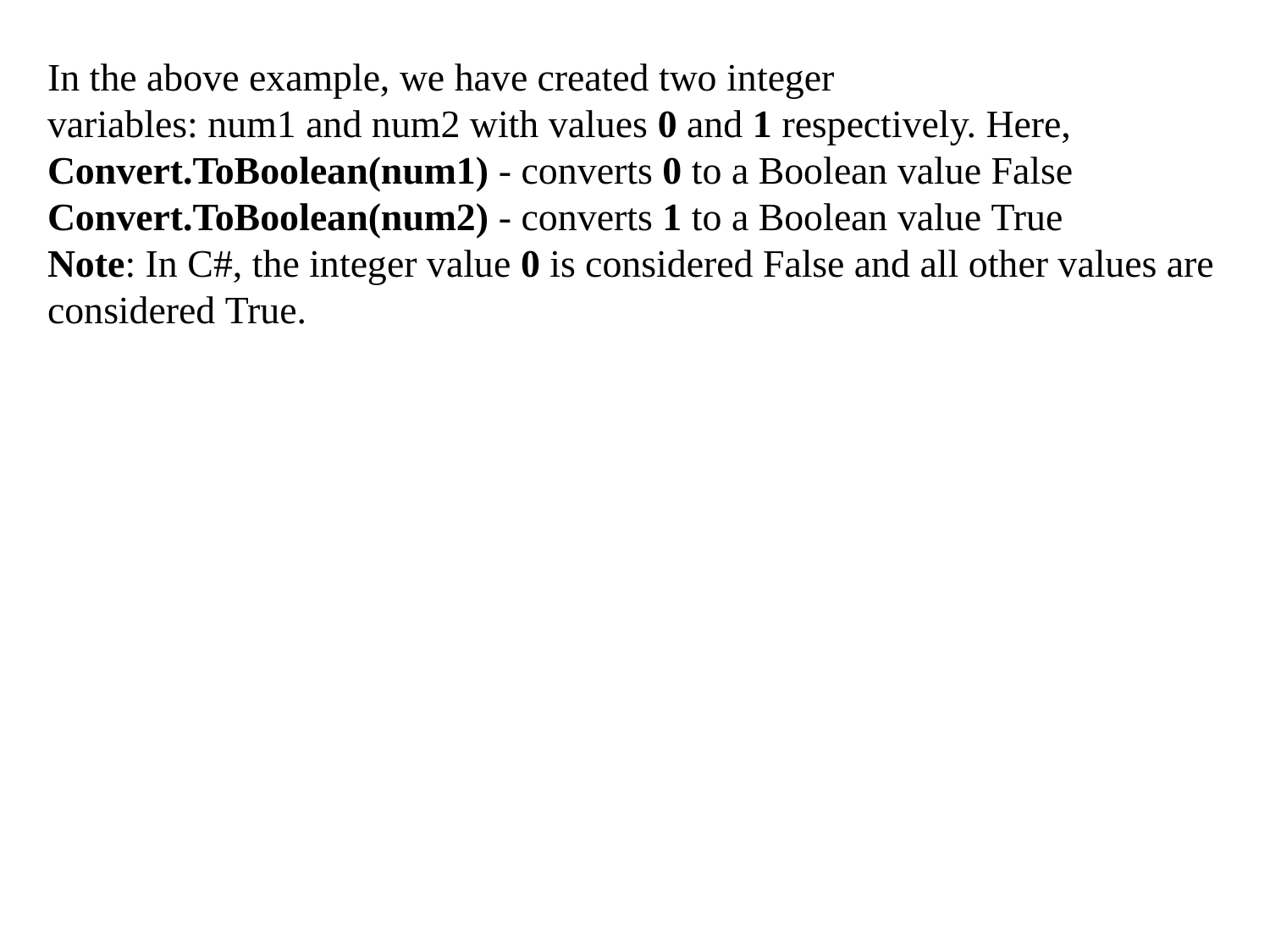

In the above example, we have created two integer variables: num1 and num2 with values 0 and 1 respectively. Here,
Convert.ToBoolean(num1) - converts 0 to a Boolean value False
Convert.ToBoolean(num2) - converts 1 to a Boolean value True
Note: In C#, the integer value 0 is considered False and all other values are considered True.